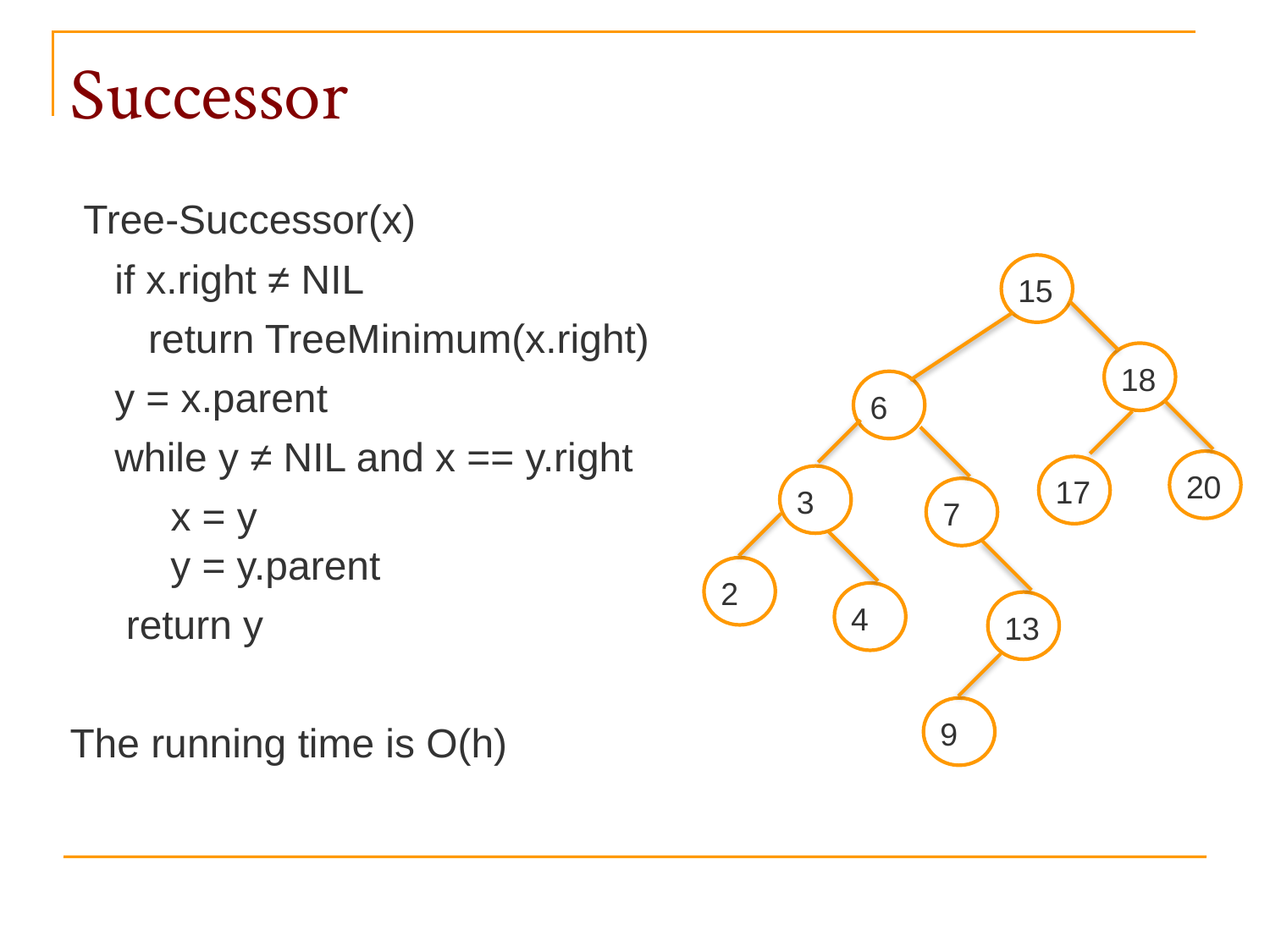

# Successor
 Tree-Successor(x)
    if x.right ≠ NIL
       return TreeMinimum(x.right)
    y = x.parent
    while y ≠ NIL and x == y.right
         x = y
         y = y.parent
     return y

The running time is O(h)

15

18

6

20

17

3

7

2

4

13

9